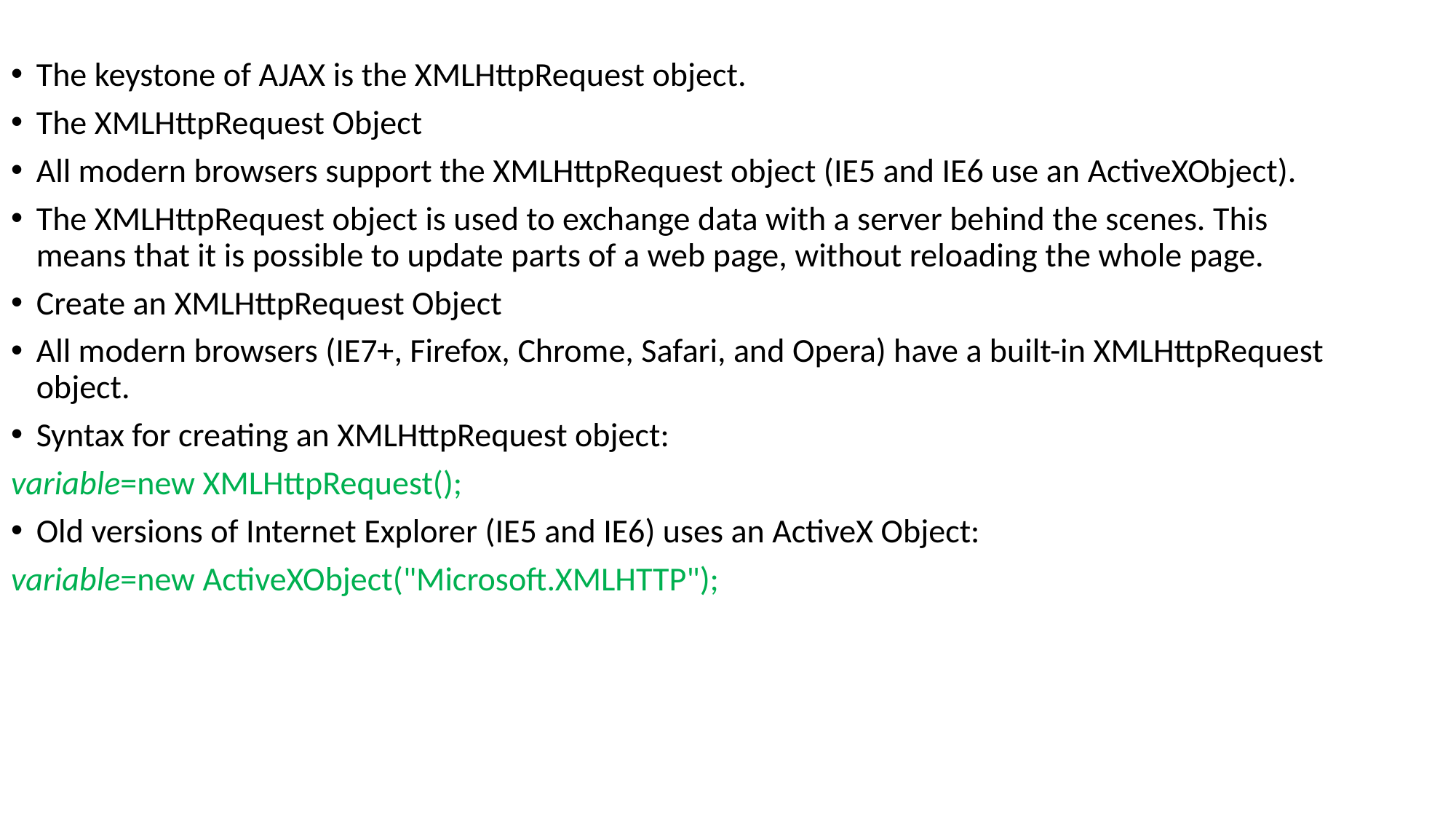

The keystone of AJAX is the XMLHttpRequest object.
The XMLHttpRequest Object
All modern browsers support the XMLHttpRequest object (IE5 and IE6 use an ActiveXObject).
The XMLHttpRequest object is used to exchange data with a server behind the scenes. This means that it is possible to update parts of a web page, without reloading the whole page.
Create an XMLHttpRequest Object
All modern browsers (IE7+, Firefox, Chrome, Safari, and Opera) have a built-in XMLHttpRequest object.
Syntax for creating an XMLHttpRequest object:
variable=new XMLHttpRequest();
Old versions of Internet Explorer (IE5 and IE6) uses an ActiveX Object:
variable=new ActiveXObject("Microsoft.XMLHTTP");